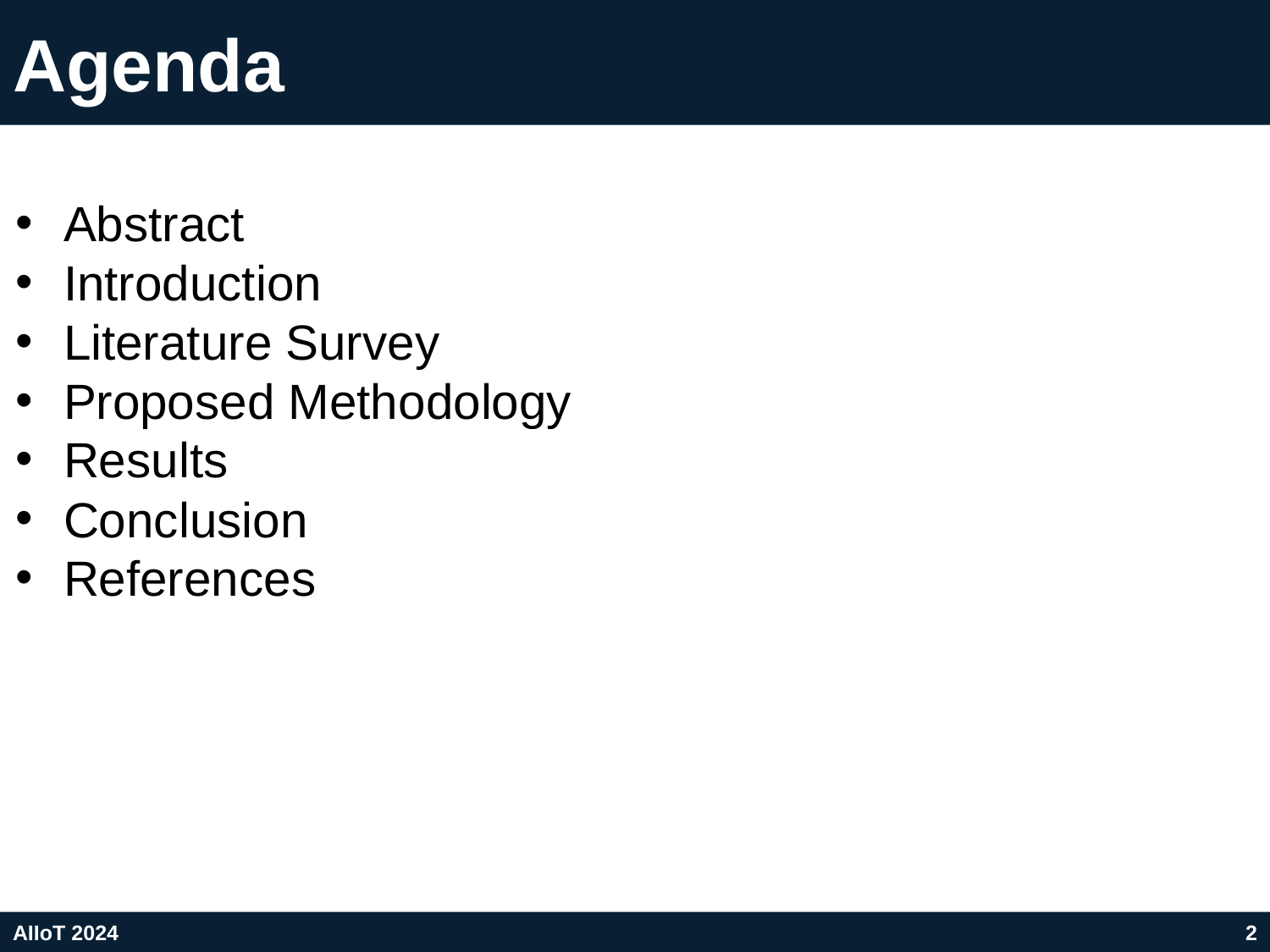

# Agenda

Abstract
Introduction
Literature Survey
Proposed Methodology
Results
Conclusion
References

AIIoT 2024
2